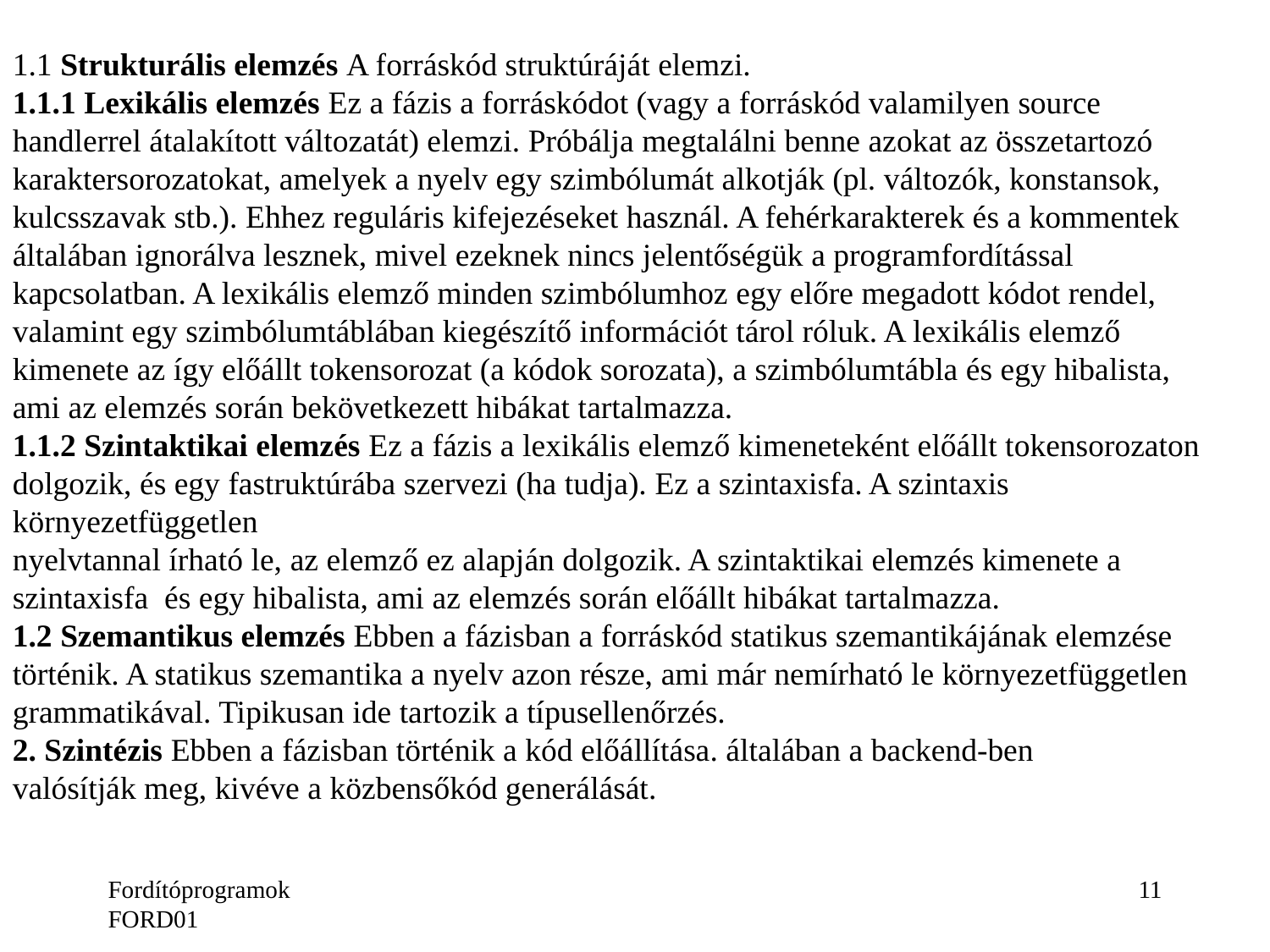

1.1 Strukturális elemzés A forráskód struktúráját elemzi.
1.1.1 Lexikális elemzés Ez a fázis a forráskódot (vagy a forráskód valamilyen source
handlerrel átalakított változatát) elemzi. Próbálja megtalálni benne azokat az összetartozó
karaktersorozatokat, amelyek a nyelv egy szimbólumát alkotják (pl. változók, konstansok,
kulcsszavak stb.). Ehhez reguláris kifejezéseket használ. A fehérkarakterek és a kommentek
általában ignorálva lesznek, mivel ezeknek nincs jelentőségük a programfordítással
kapcsolatban. A lexikális elemző minden szimbólumhoz egy előre megadott kódot rendel,
valamint egy szimbólumtáblában kiegészítő információt tárol róluk. A lexikális elemző
kimenete az így előállt tokensorozat (a kódok sorozata), a szimbólumtábla és egy hibalista,
ami az elemzés során bekövetkezett hibákat tartalmazza.
1.1.2 Szintaktikai elemzés Ez a fázis a lexikális elemző kimeneteként előállt tokensorozaton
dolgozik, és egy fastruktúrába szervezi (ha tudja). Ez a szintaxisfa. A szintaxis környezetfüggetlen
nyelvtannal írható le, az elemző ez alapján dolgozik. A szintaktikai elemzés kimenete a szintaxisfa  és egy hibalista, ami az elemzés során előállt hibákat tartalmazza.
1.2 Szemantikus elemzés Ebben a fázisban a forráskód statikus szemantikájának elemzése
történik. A statikus szemantika a nyelv azon része, ami már nemírható le környezetfüggetlen
grammatikával. Tipikusan ide tartozik a típusellenőrzés.
2. Szintézis Ebben a fázisban történik a kód előállítása. általában a backend-ben
valósítják meg, kivéve a közbensőkód generálását.

Fordítóprogramok FORD01
11